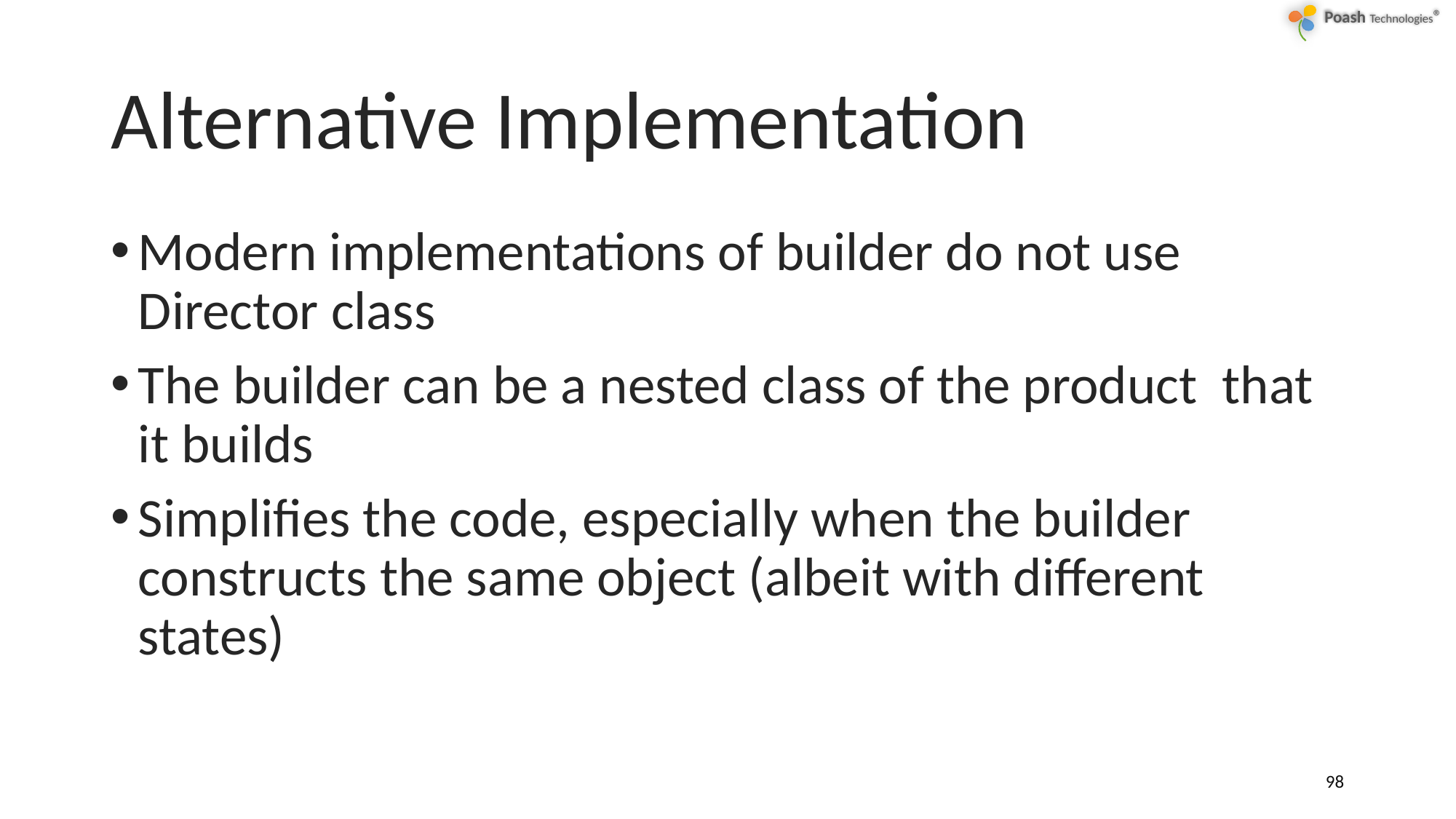

# Alternative Implementation
Modern implementations of builder do not use Director class
The builder can be a nested class of the product  that it builds
Simplifies the code, especially when the builder constructs the same object (albeit with different states)
98